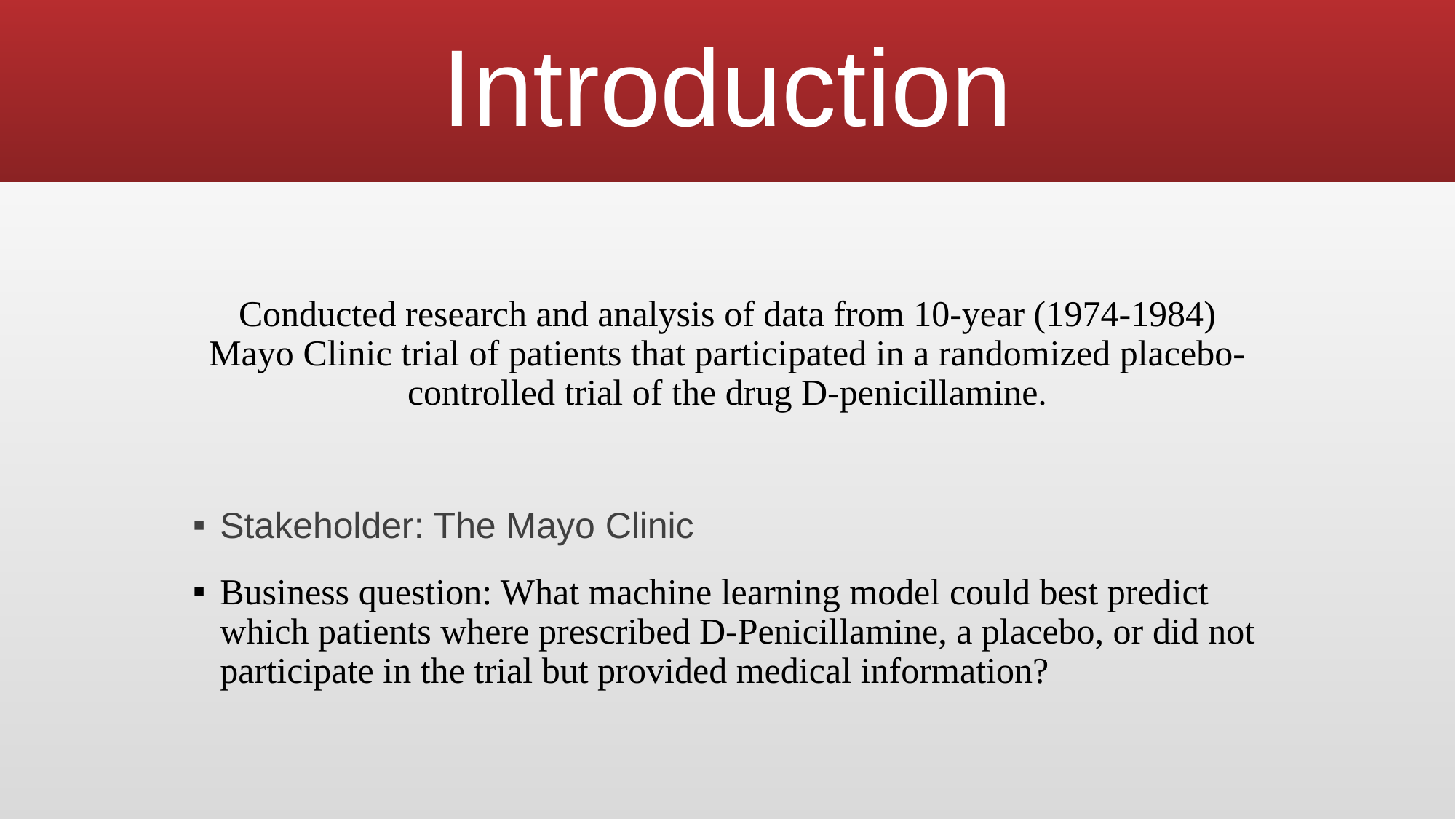

# Introduction

Conducted research and analysis of data from 10-year (1974-1984) Mayo Clinic trial of patients that participated in a randomized placebo-controlled trial of the drug D-penicillamine.

Stakeholder: The Mayo Clinic
Business question: What machine learning model could best predict which patients where prescribed D-Penicillamine, a placebo, or did not participate in the trial but provided medical information?